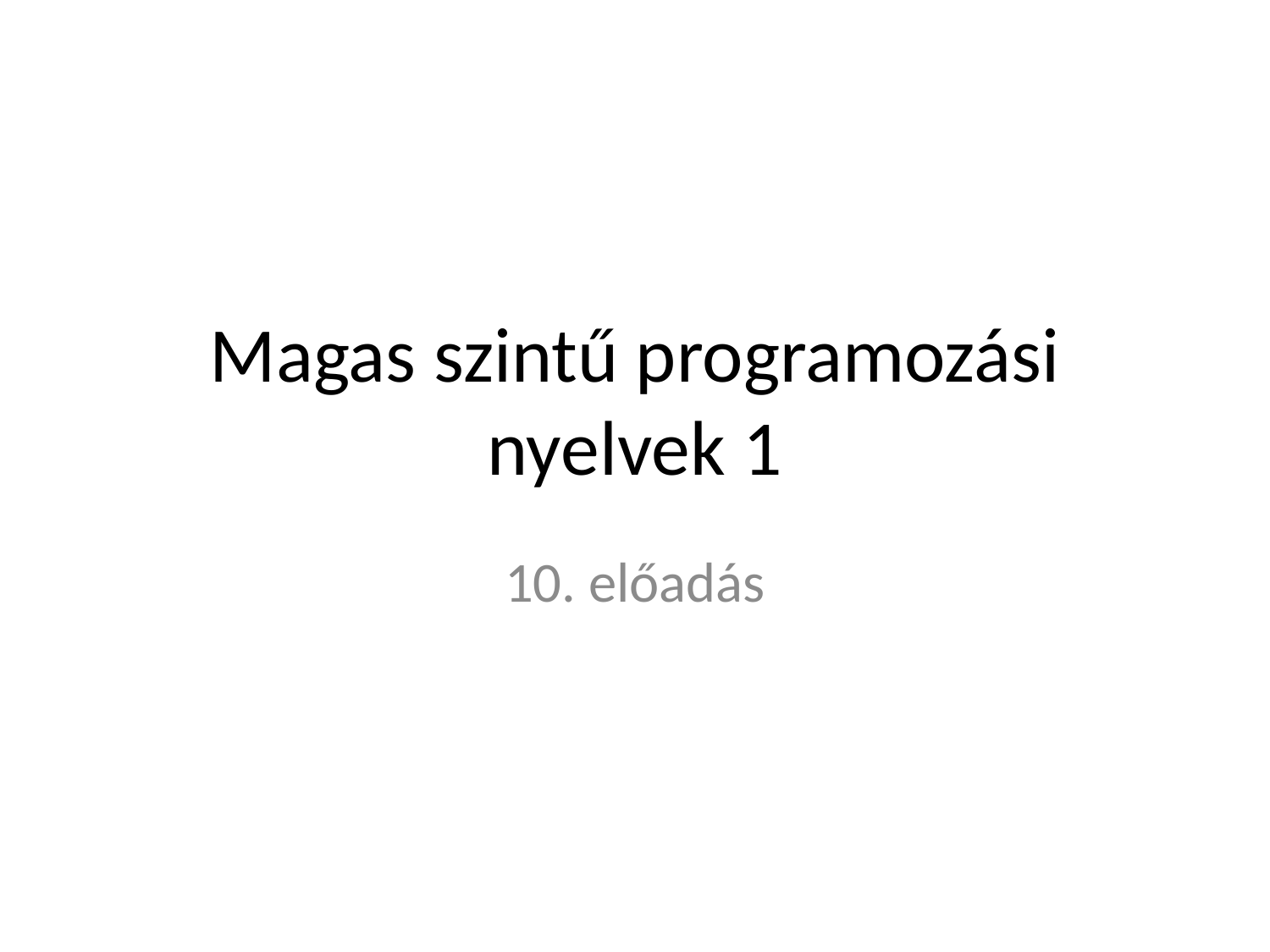

# Magas szintű programozási nyelvek 1
10. előadás